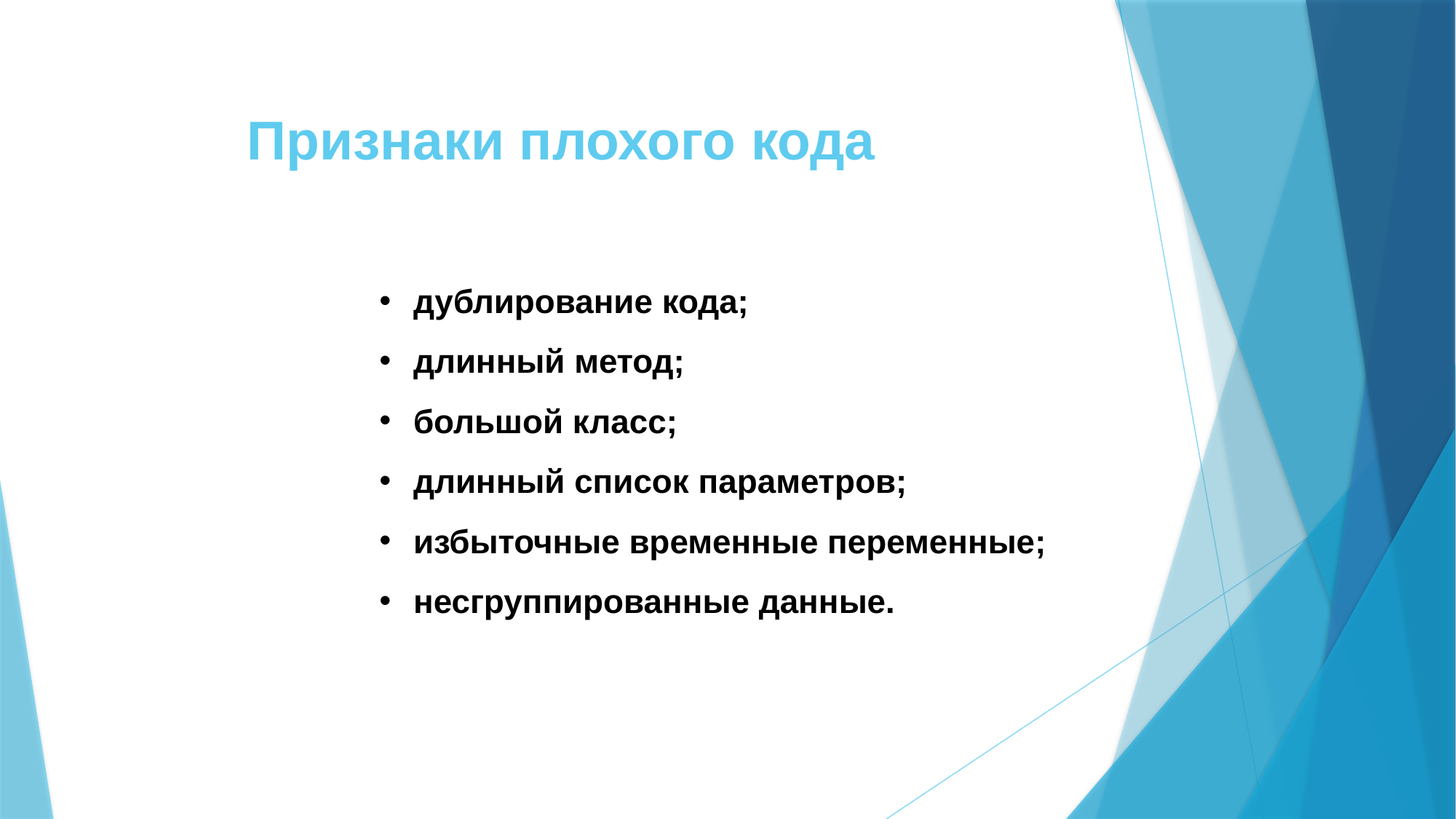

# Признаки плохого кода
дублирование кода;
длинный метод;
большой класс;
длинный список параметров;
избыточные временные переменные;
несгруппированные данные.